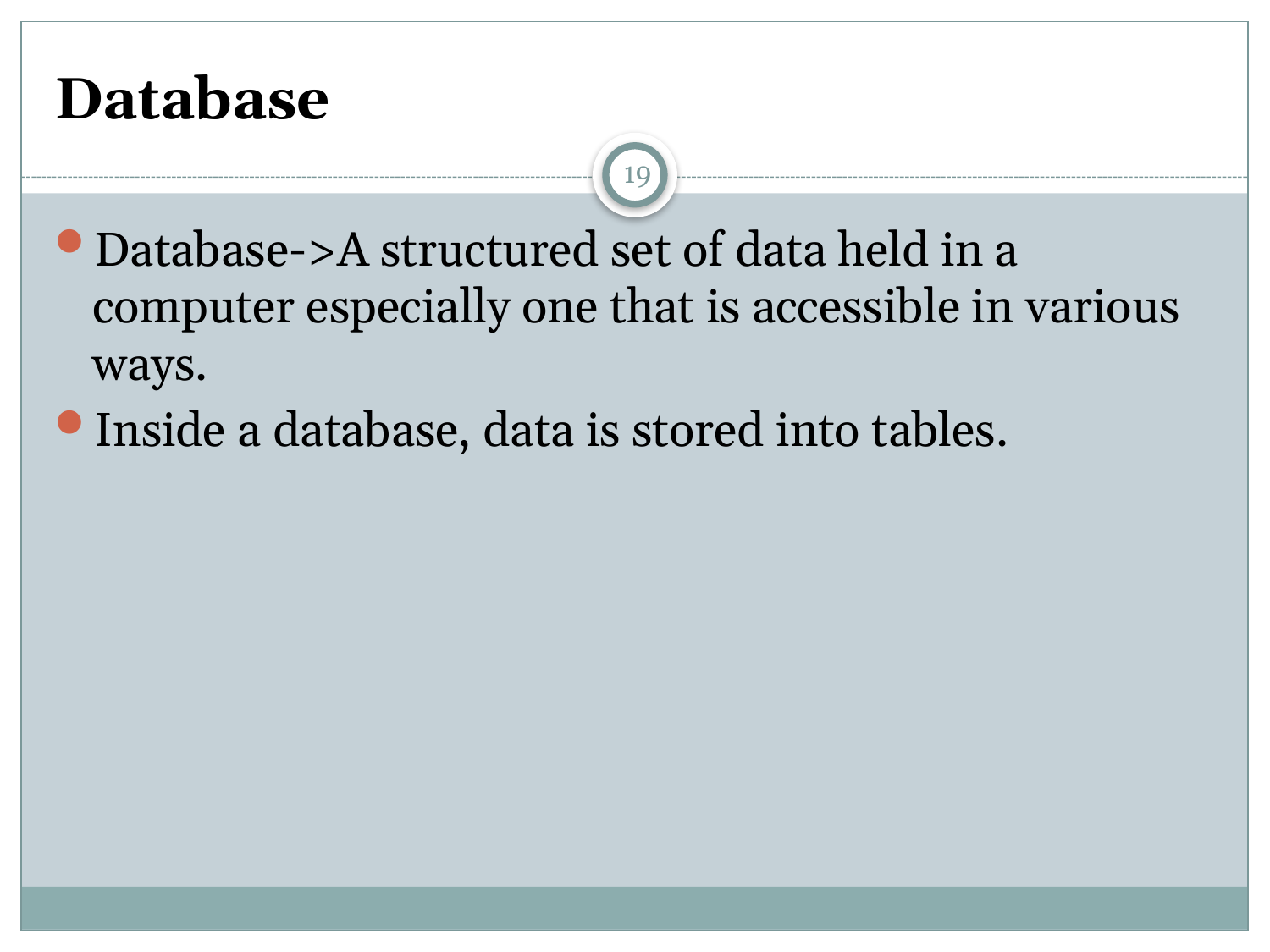

# Database
19
Database->A structured set of data held in a computer especially one that is accessible in various ways.
Inside a database, data is stored into tables.